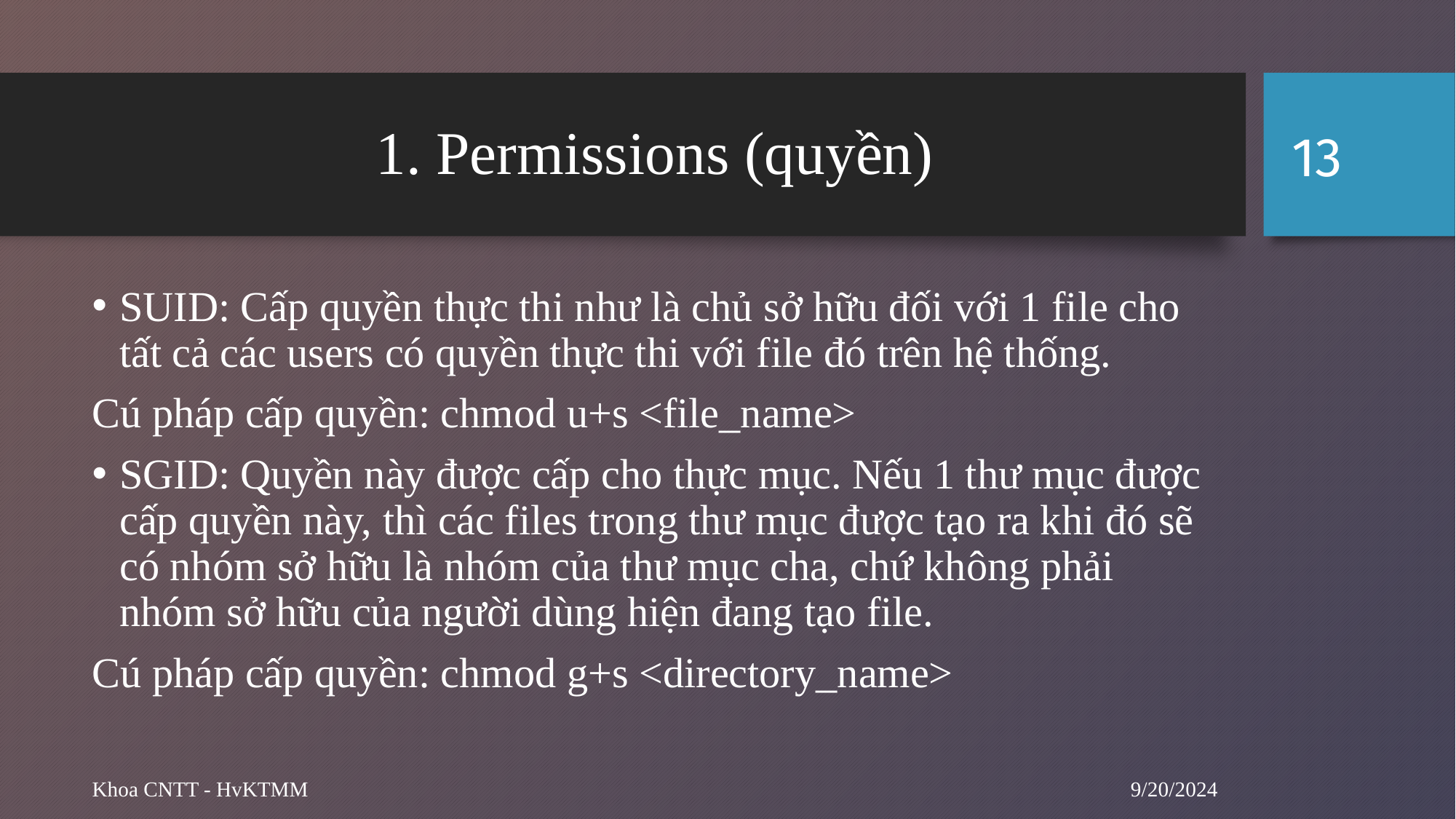

13
# 1. Permissions (quyền)
SUID: Cấp quyền thực thi như là chủ sở hữu đối với 1 file cho tất cả các users có quyền thực thi với file đó trên hệ thống.
Cú pháp cấp quyền: chmod u+s <file_name>
SGID: Quyền này được cấp cho thực mục. Nếu 1 thư mục được cấp quyền này, thì các files trong thư mục được tạo ra khi đó sẽ có nhóm sở hữu là nhóm của thư mục cha, chứ không phải nhóm sở hữu của người dùng hiện đang tạo file.
Cú pháp cấp quyền: chmod g+s <directory_name>

9/20/2024
Khoa CNTT - HvKTMM